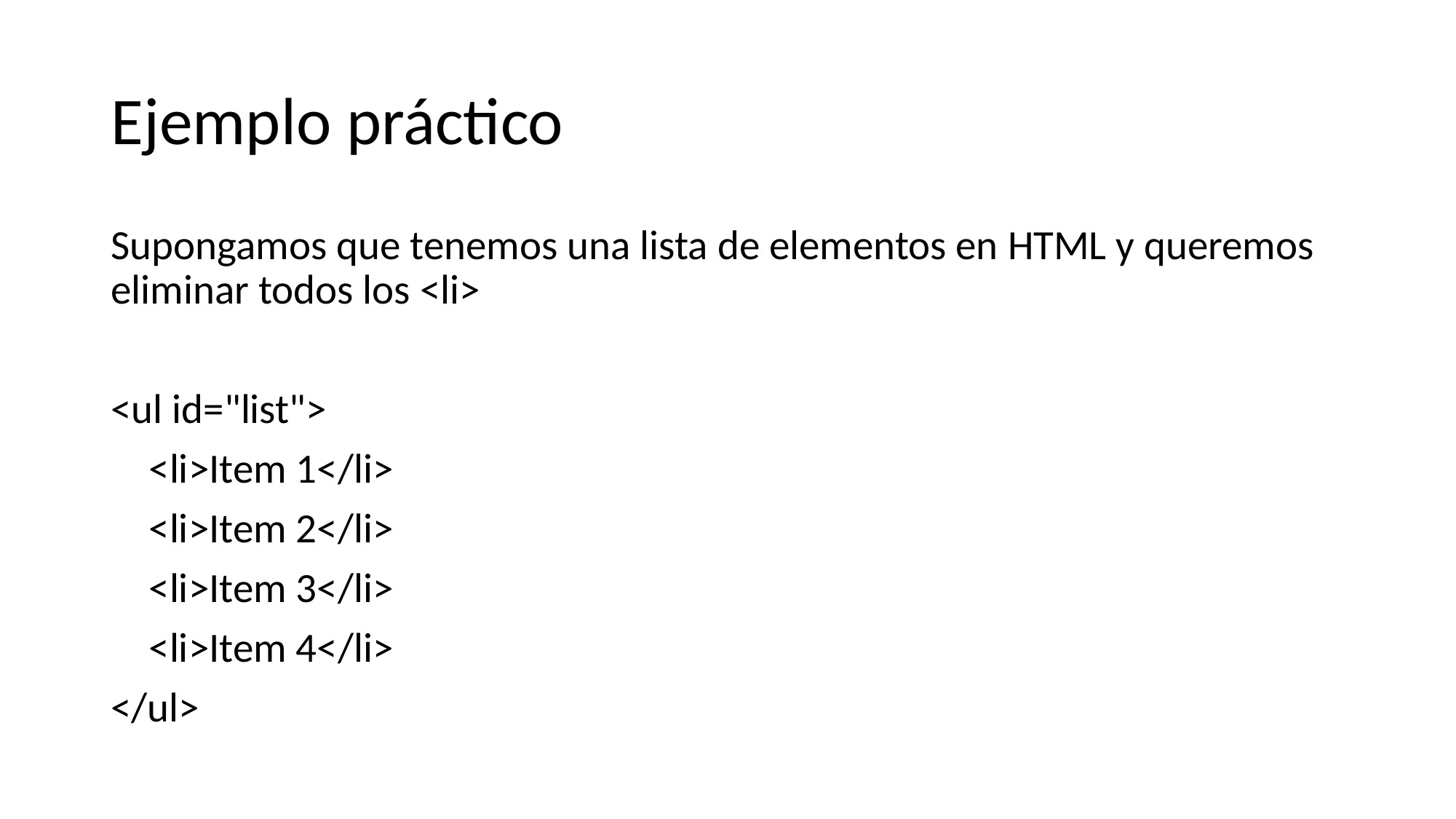

# Ejemplo práctico
Supongamos que tenemos una lista de elementos en HTML y queremos eliminar todos los <li>

<ul id="list">
    <li>Item 1</li>
    <li>Item 2</li>
    <li>Item 3</li>
    <li>Item 4</li>
</ul>